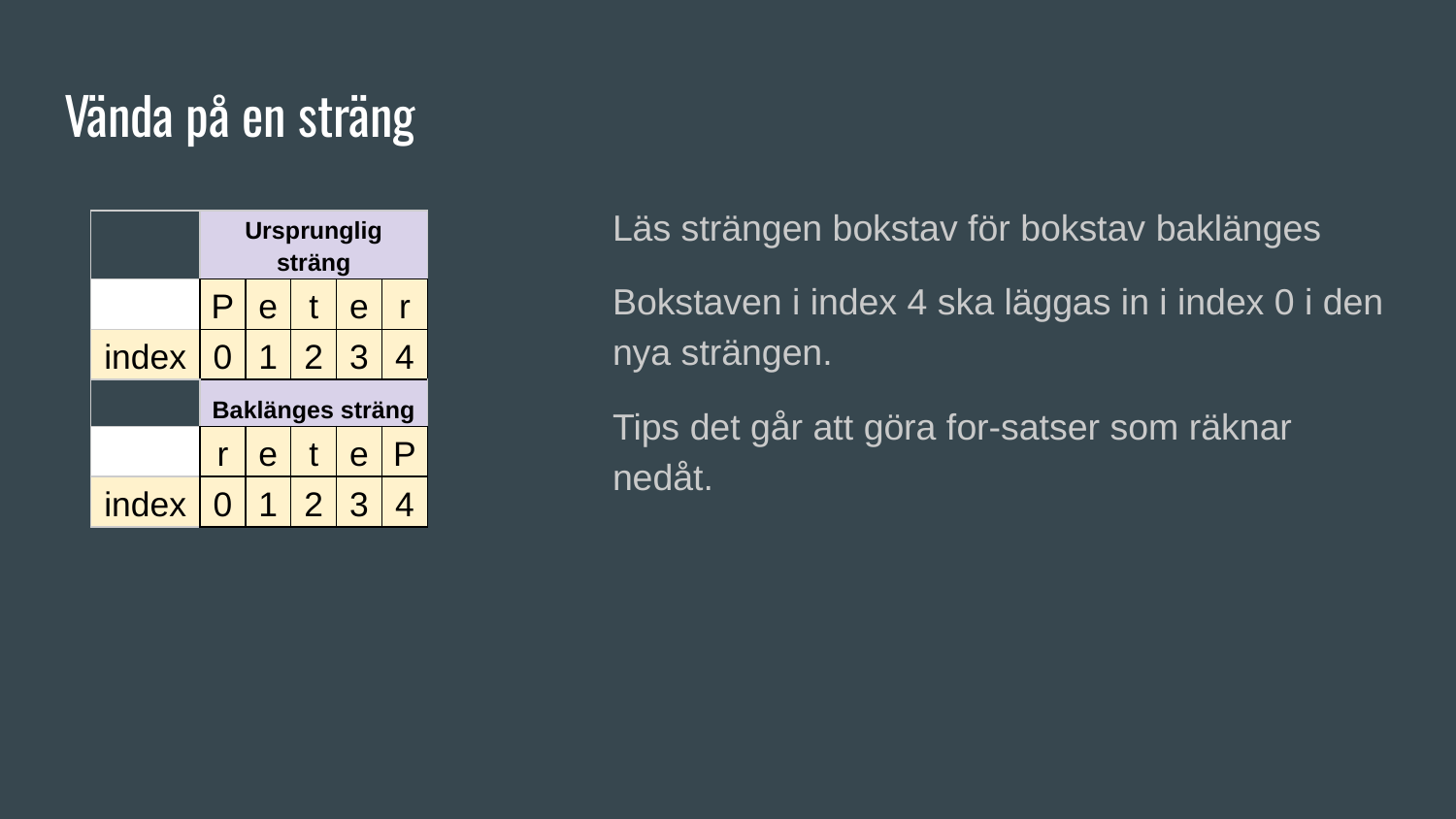

# Vända på en sträng
Läs strängen bokstav för bokstav baklänges
Bokstaven i index 4 ska läggas in i index 0 i den nya strängen.
Tips det går att göra for-satser som räknar nedåt.
|  | Ursprunglig sträng |  |  |  |  |
| --- | --- | --- | --- | --- | --- |
|  | P | e | t | e | r |
| index | 0 | 1 | 2 | 3 | 4 |
|  | Baklänges sträng |  |  |  |  |
|  | r | e | t | e | P |
| index | 0 | 1 | 2 | 3 | 4 |